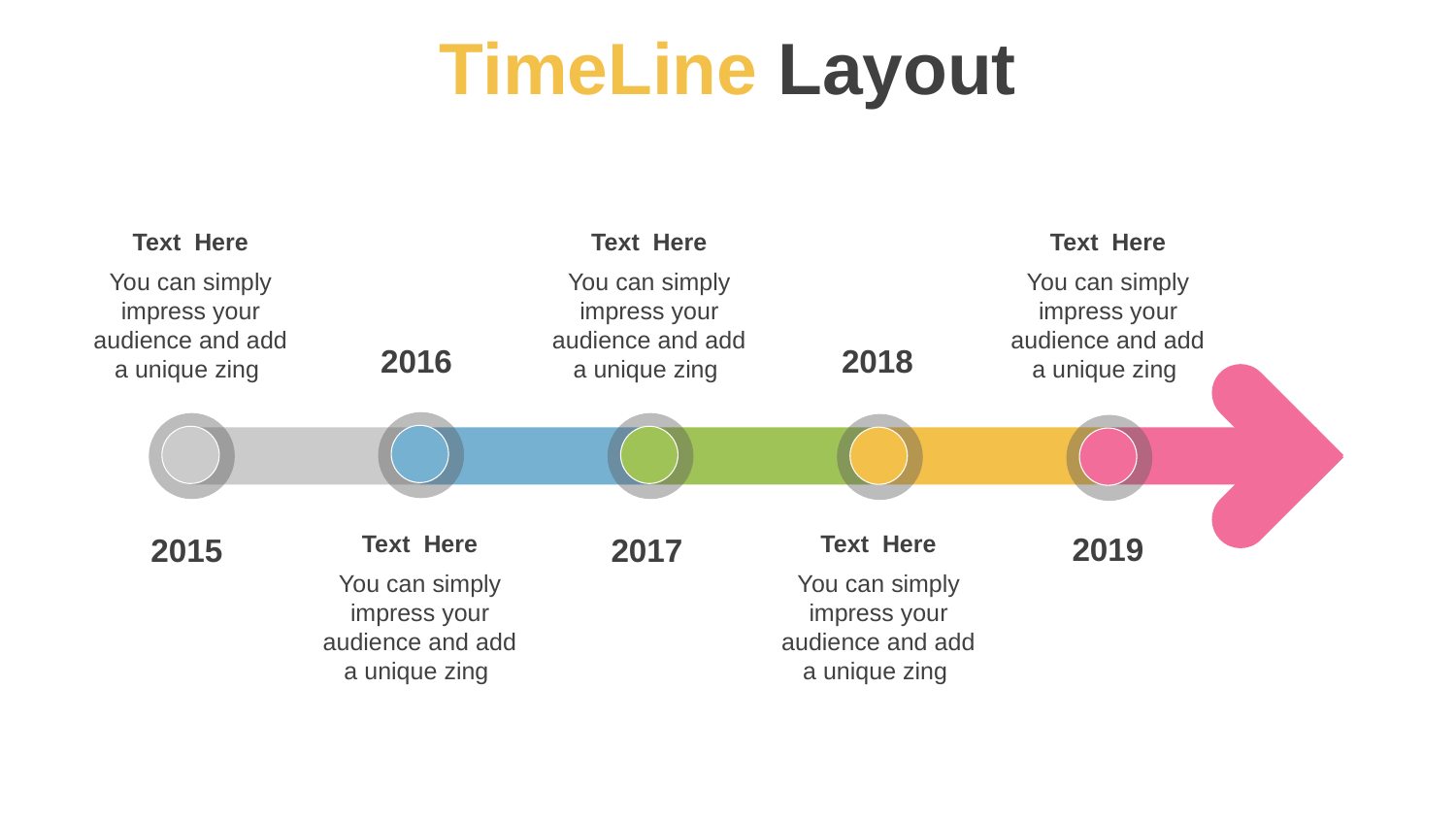

# TimeLine Layout
Text  Here
You can simply impress your audience and add a unique zing
Text  Here
You can simply impress your audience and add a unique zing
Text  Here
You can simply impress your audience and add a unique zing
2016
2018

Text  Here
You can simply impress your audience and add a unique zing
Text  Here
You can simply impress your audience and add a unique zing
2019
2015
2017